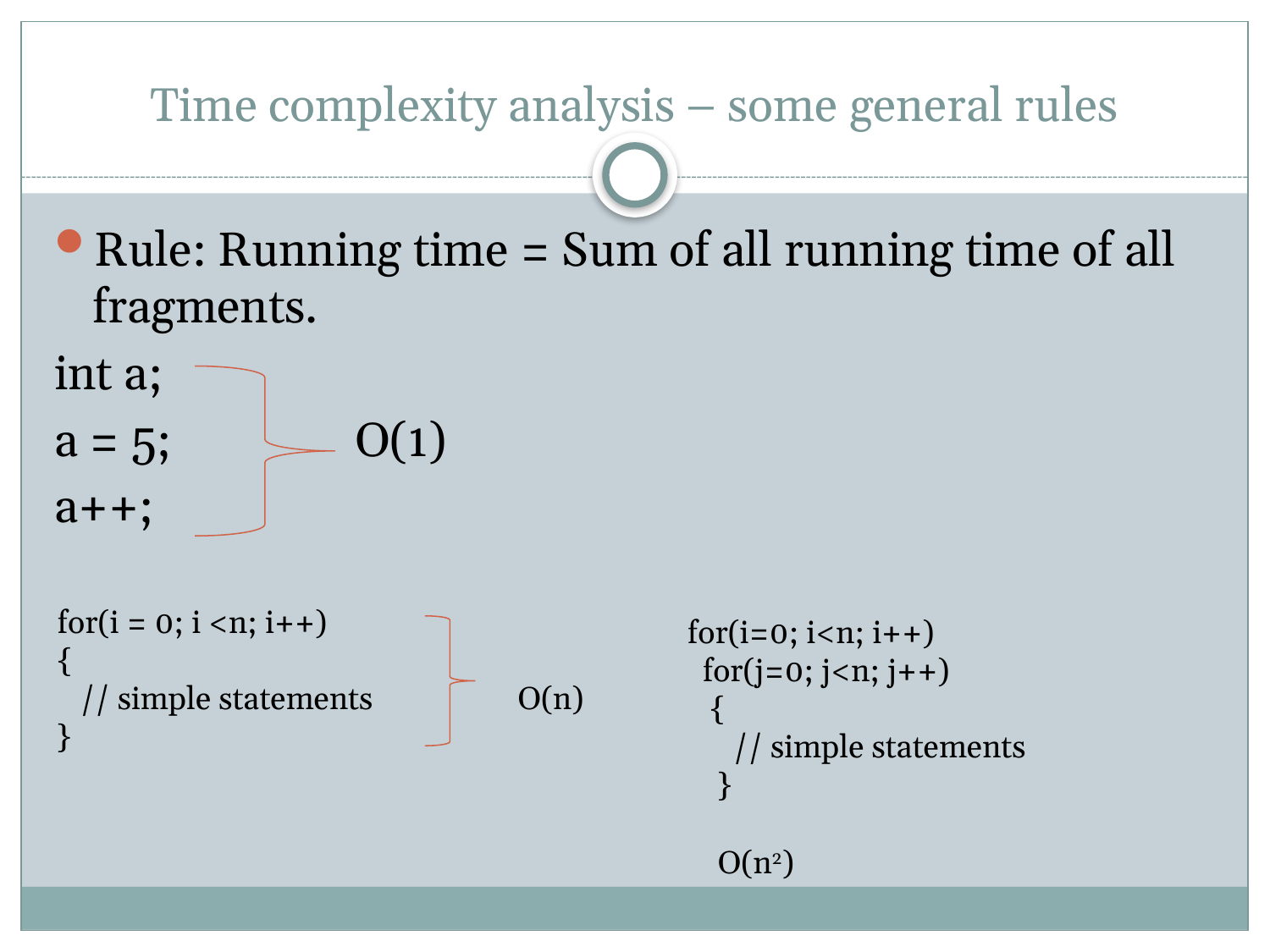

# Time complexity analysis – some general rules
Rule: Running time = Sum of all running time of all fragments.
int a;
a = 5;                O(1)
a++;

for(i = 0; i <n; i++)
{
   // simple statements                   O(n)
}
for(i=0; i<n; i++)
  for(j=0; j<n; j++)
   {
      // simple statements
    }

O(n2)